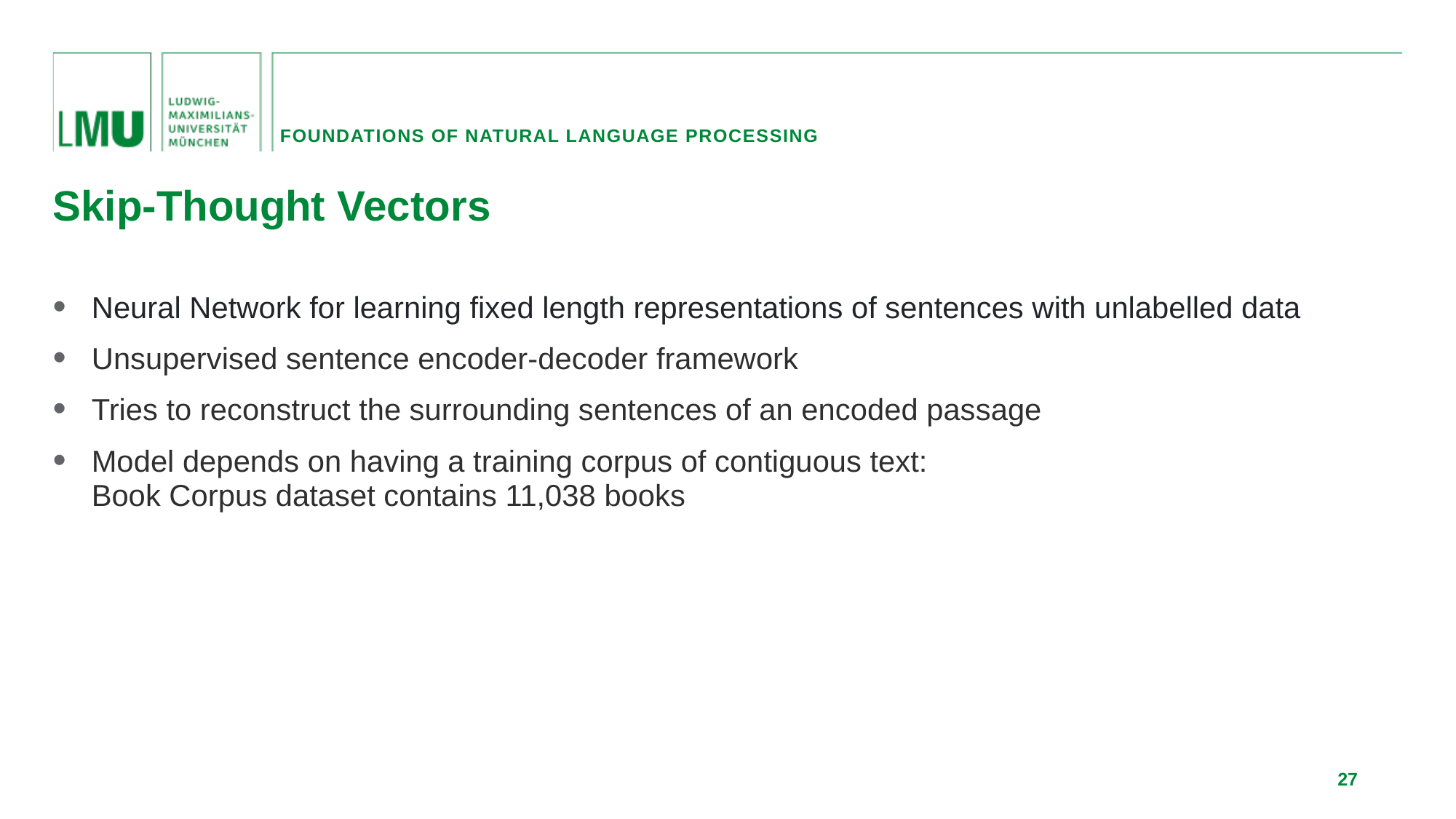

Foundations of natural language processing
Skip-Thought Vectors
Neural Network for learning fixed length representations of sentences with unlabelled data
Unsupervised sentence encoder-decoder framework
Tries to reconstruct the surrounding sentences of an encoded passage
Model depends on having a training corpus of contiguous text:
Book Corpus dataset contains 11,038 books

27